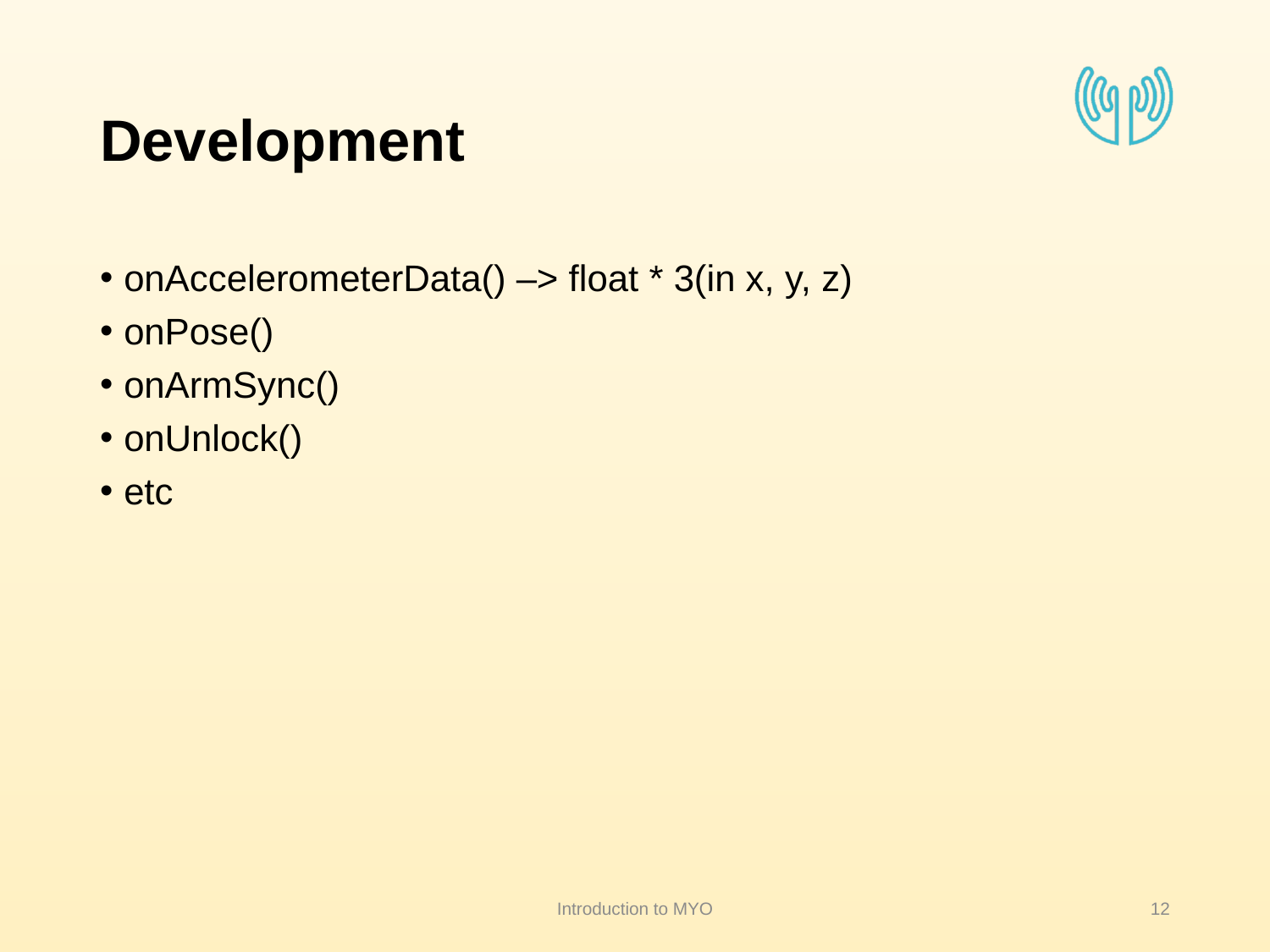

# Development
onAccelerometerData() –> float * 3(in x, y, z)
onPose()
onArmSync()
onUnlock()
etc
Introduction to MYO
12